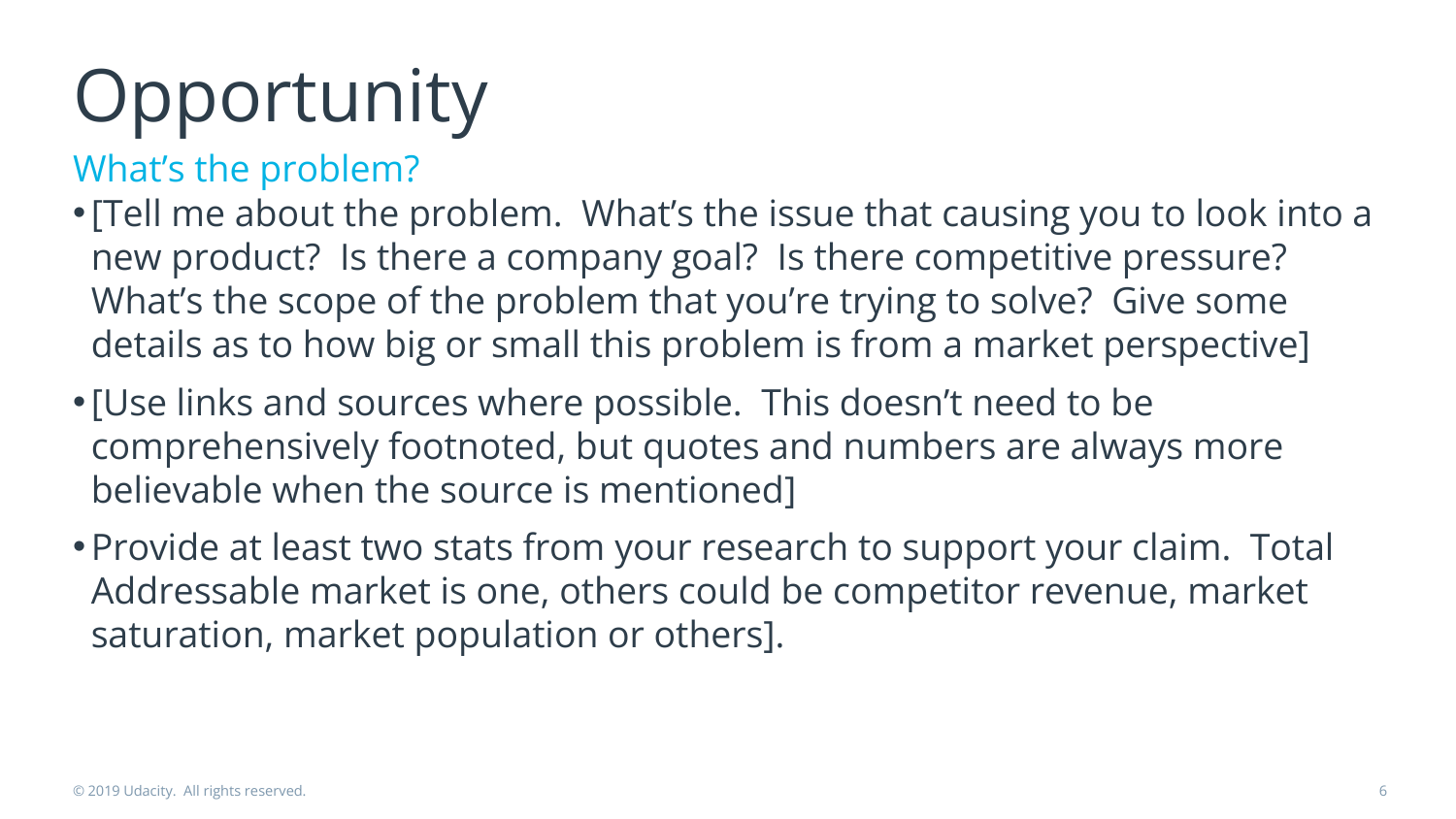

# Opportunity
What’s the problem?
[Tell me about the problem.  What’s the issue that causing you to look into a new product?  Is there a company goal?  Is there competitive pressure?  What’s the scope of the problem that you’re trying to solve?  Give some details as to how big or small this problem is from a market perspective]
[Use links and sources where possible.  This doesn’t need to be comprehensively footnoted, but quotes and numbers are always more believable when the source is mentioned]
Provide at least two stats from your research to support your claim.  Total Addressable market is one, others could be competitor revenue, market saturation, market population or others].

© 2019 Udacity.  All rights reserved.
6